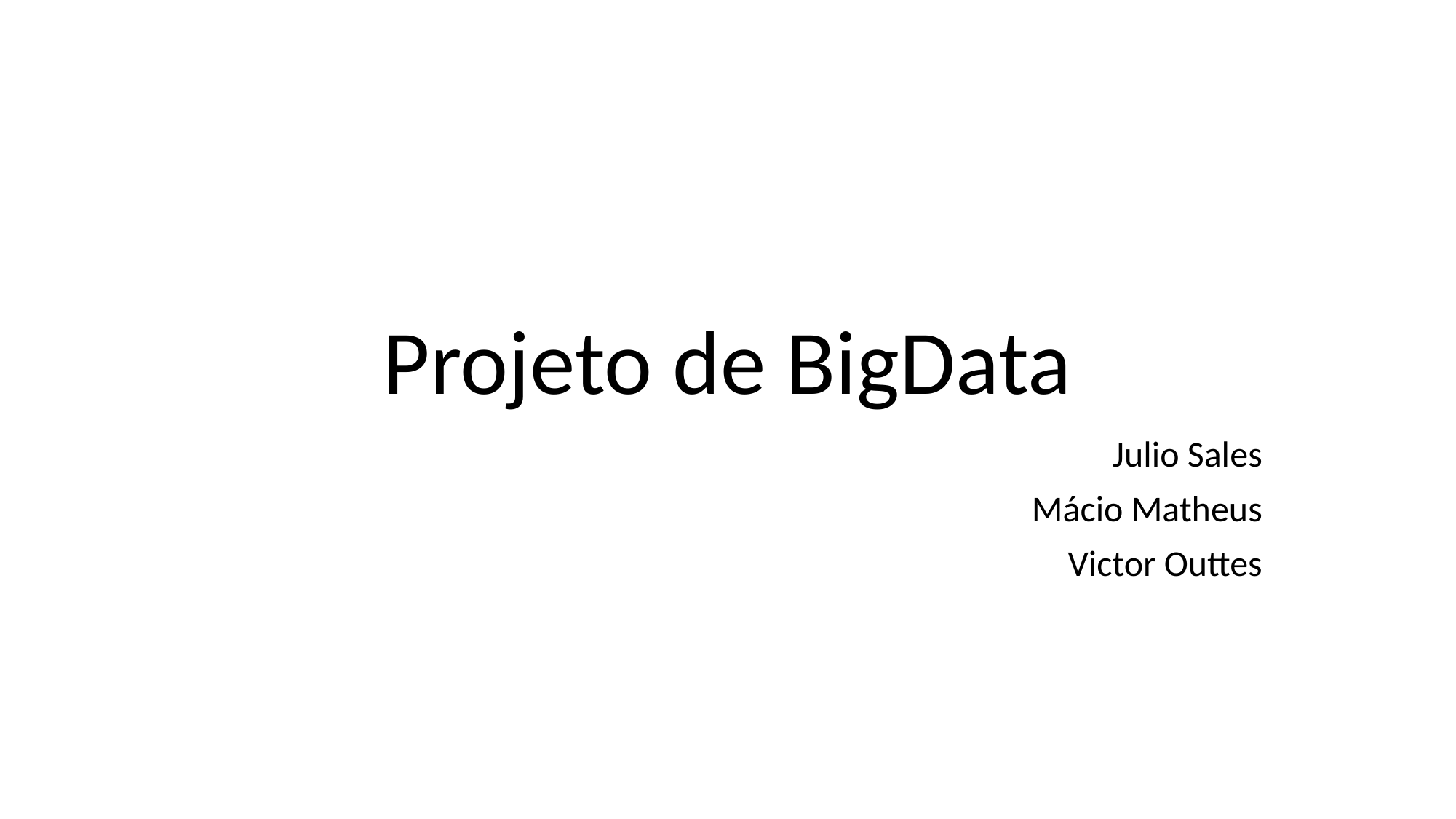

# Projeto de BigData
Julio Sales
Mácio Matheus
Victor Outtes